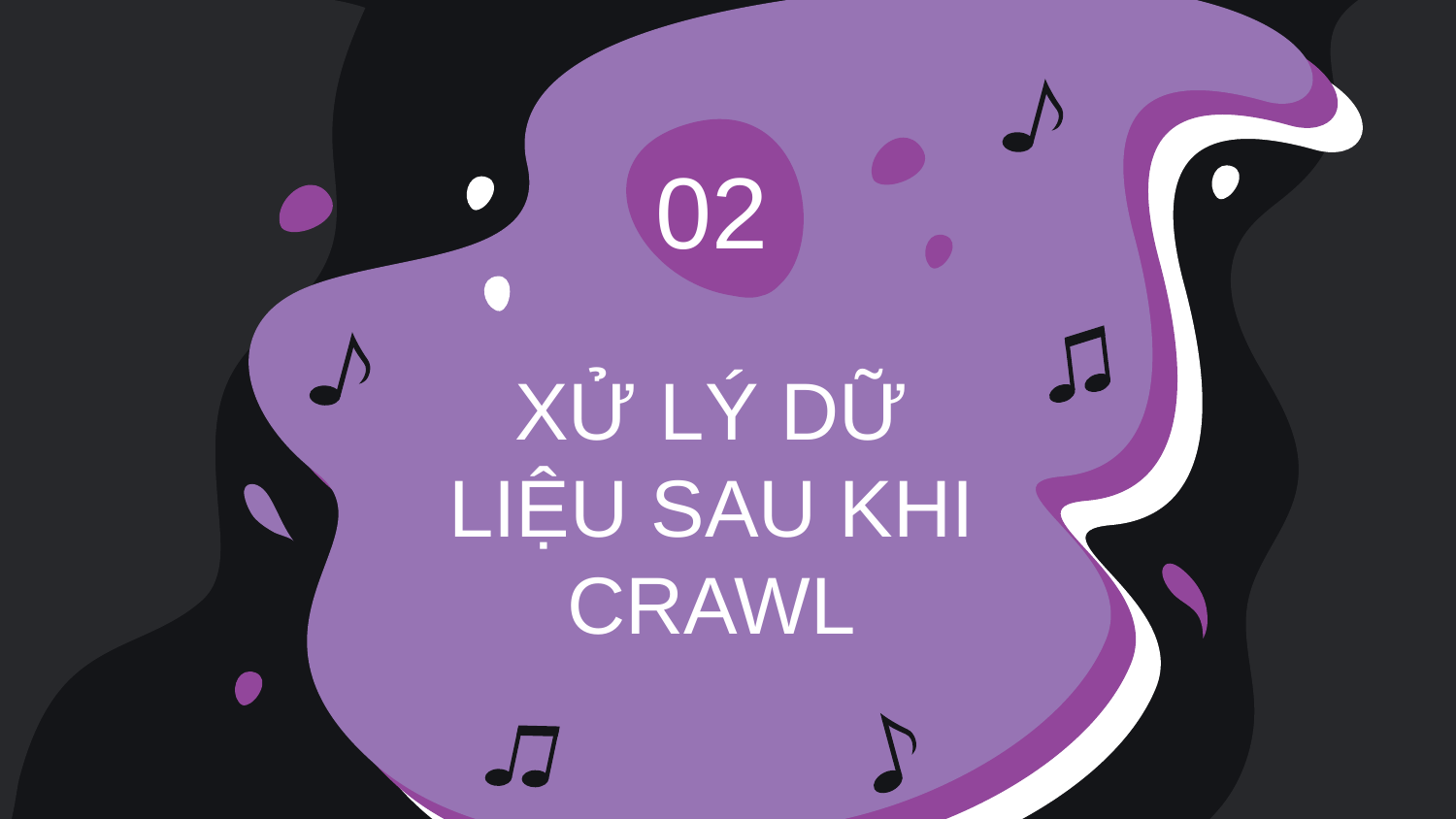

02

# XỬ LÝ DỮ LIỆU SAU KHI CRAWL